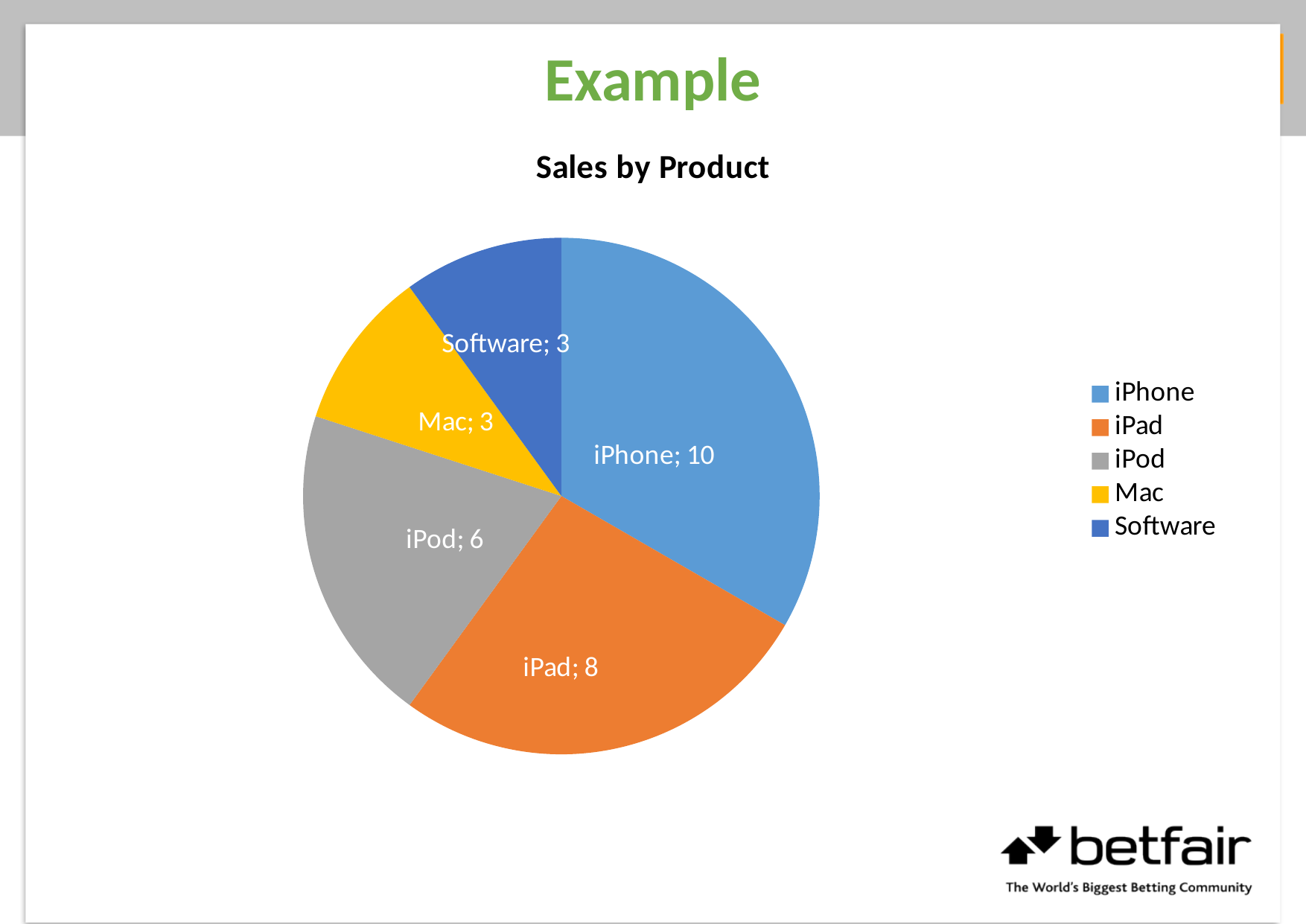

# Example

### Chart: Sales by Product

| Category | Sales by Product |
|---|---|
| iPhone | 10.0 |
| iPad | 8.0 |
| iPod | 6.0 |
| Mac | 3.0 |
| Software | 3.0 |